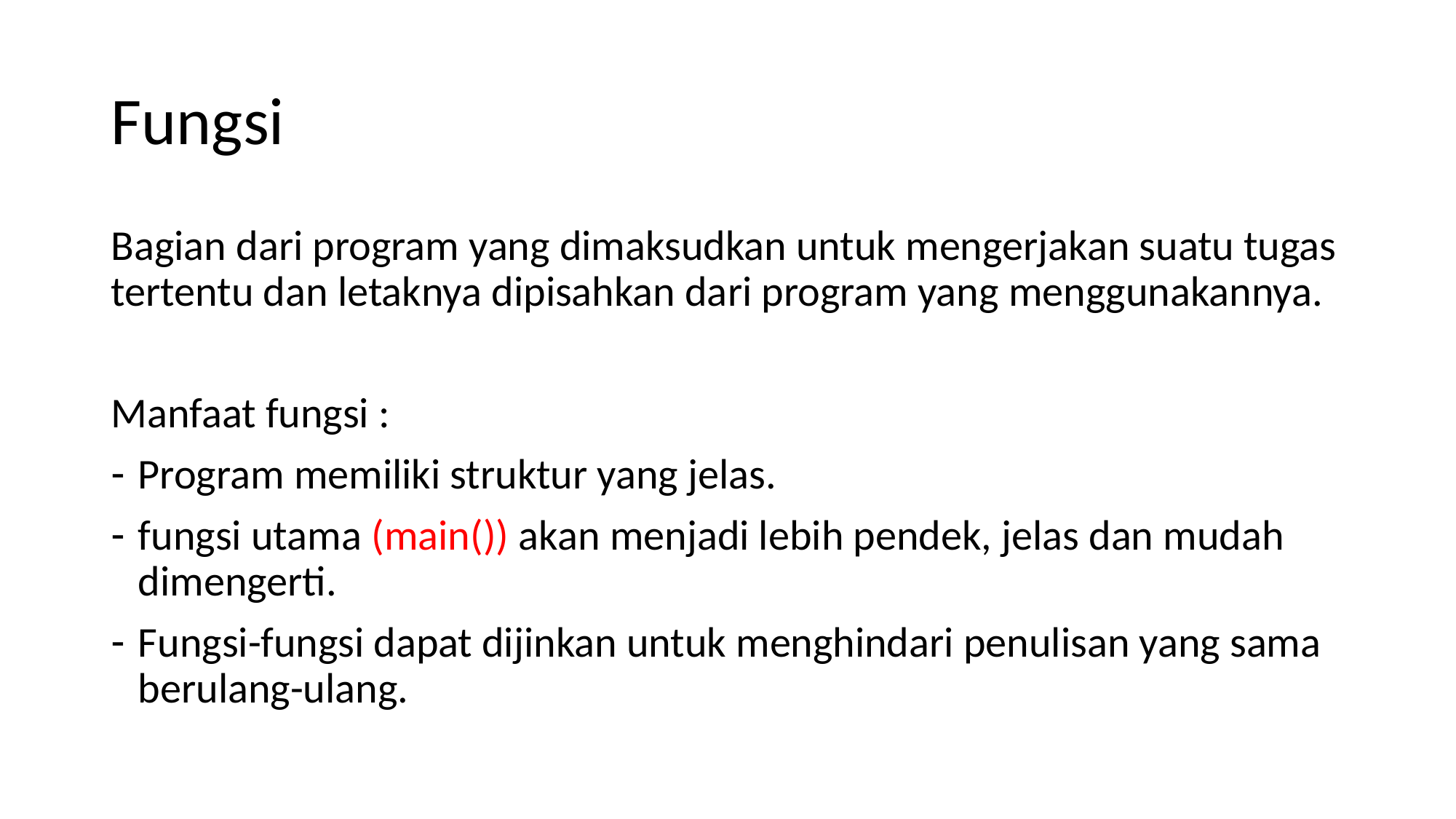

# Fungsi
Bagian dari program yang dimaksudkan untuk mengerjakan suatu tugas tertentu dan letaknya dipisahkan dari program yang menggunakannya.

Manfaat fungsi :
Program memiliki struktur yang jelas.
fungsi utama (main()) akan menjadi lebih pendek, jelas dan mudah dimengerti.
Fungsi-fungsi dapat dijinkan untuk menghindari penulisan yang sama berulang-ulang.